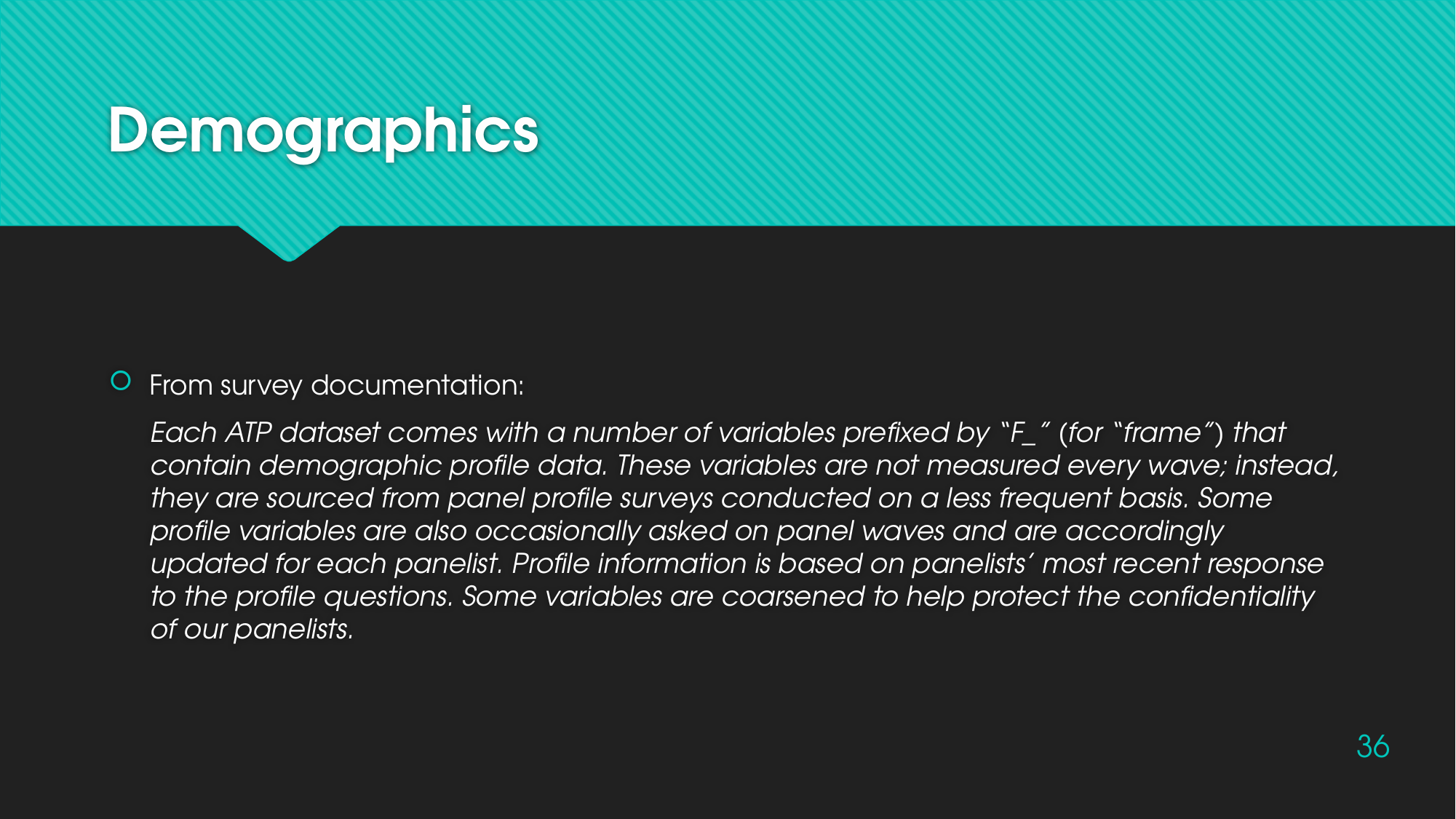

# Demographics

From survey documentation:
Each ATP dataset comes with a number of variables prefixed by “F_” (for “frame”) that contain demographic profile data. These variables are not measured every wave; instead, they are sourced from panel profile surveys conducted on a less frequent basis. Some profile variables are also occasionally asked on panel waves and are accordingly updated for each panelist. Profile information is based on panelists’ most recent response to the profile questions. Some variables are coarsened to help protect the confidentiality of our panelists.
36